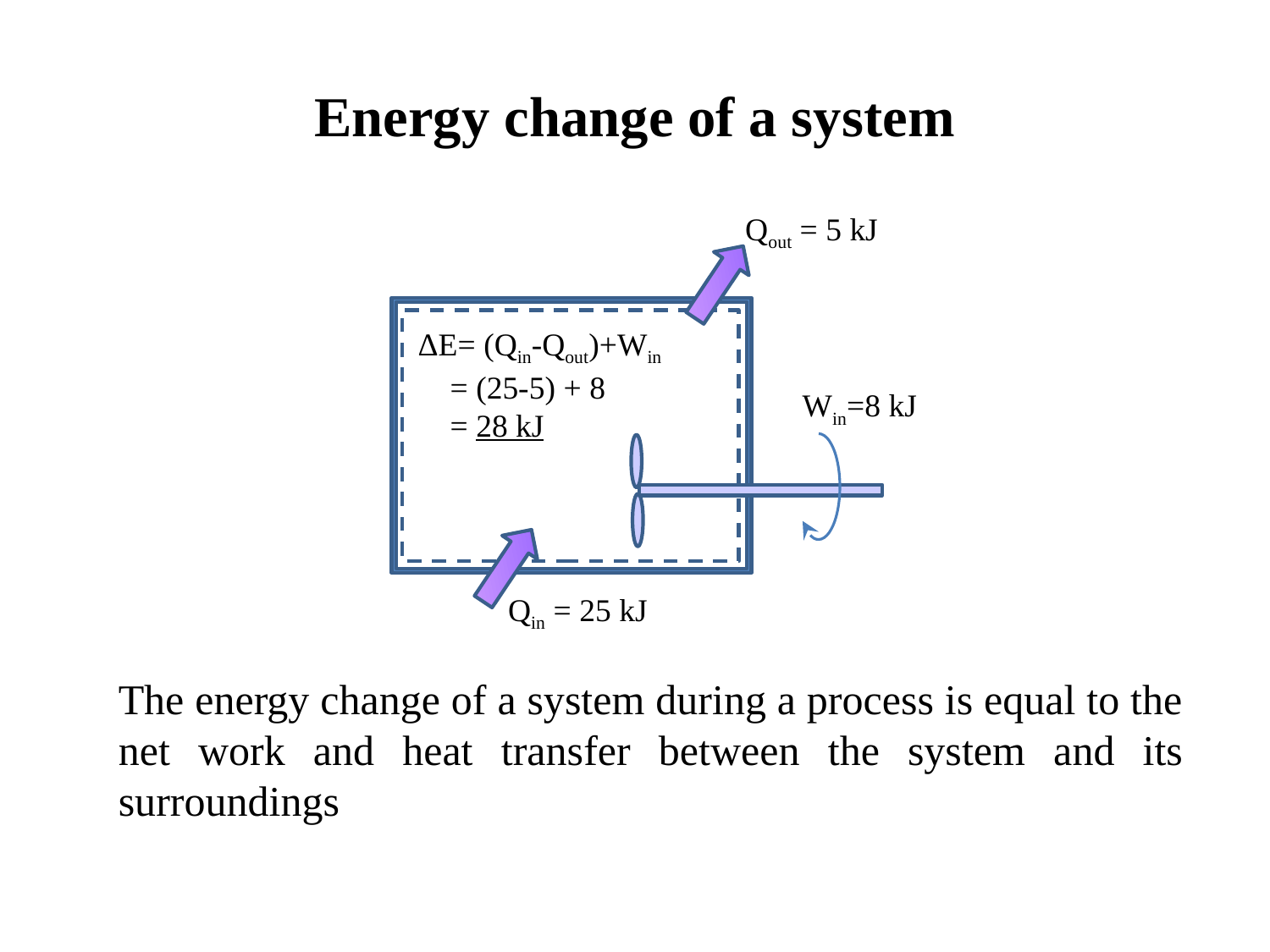

Energy change of a system
Qout = 5 kJ

ΔE= (Qin-Qout)+Win
    = (25-5) + 8
    = 28 kJ
Win=8 kJ

Qin = 25 kJ
The energy change of a system during a process is equal to the net work and heat transfer between the system and its surroundings